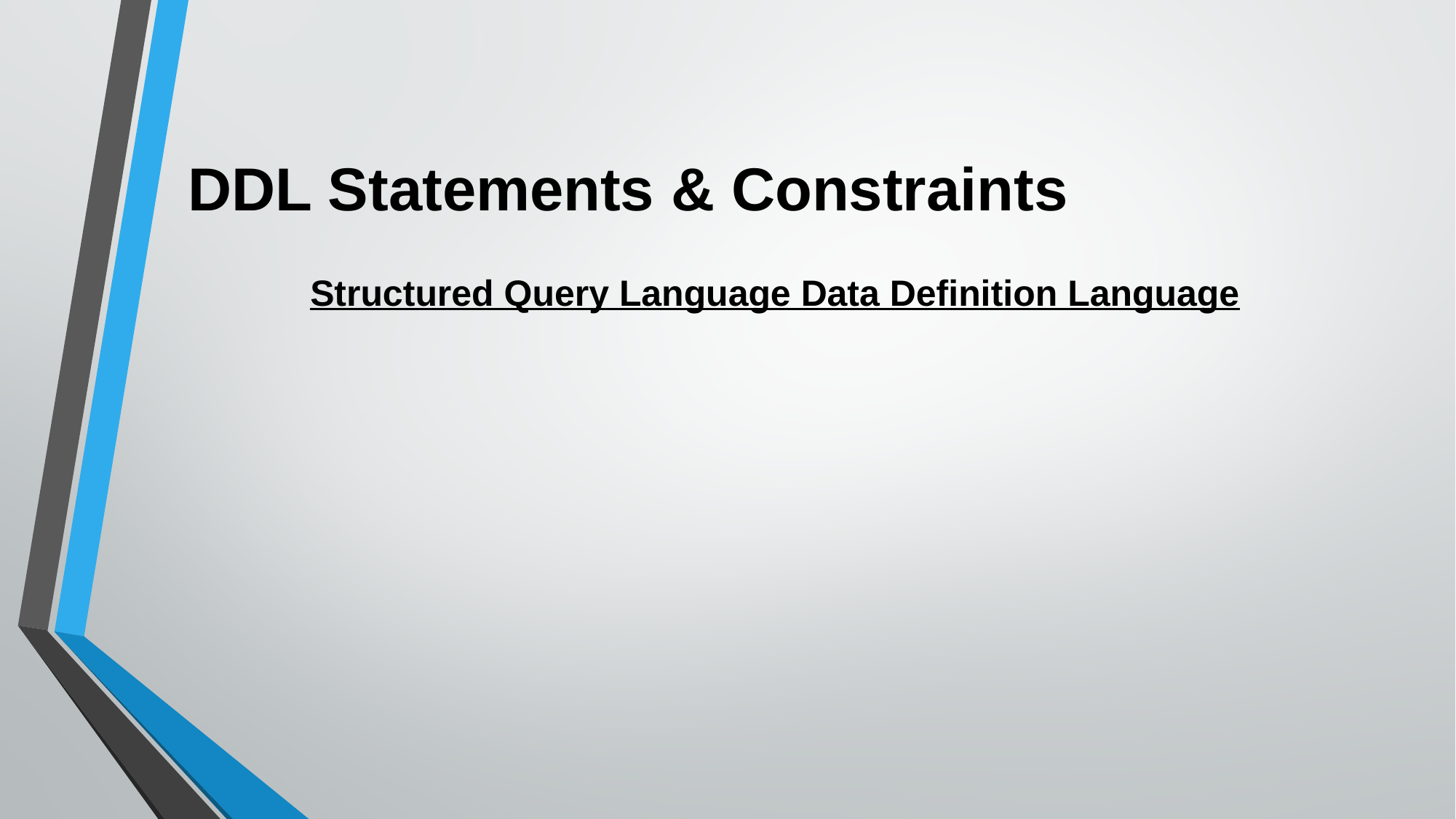

# DDL Statements & Constraints
Structured Query Language Data Definition Language